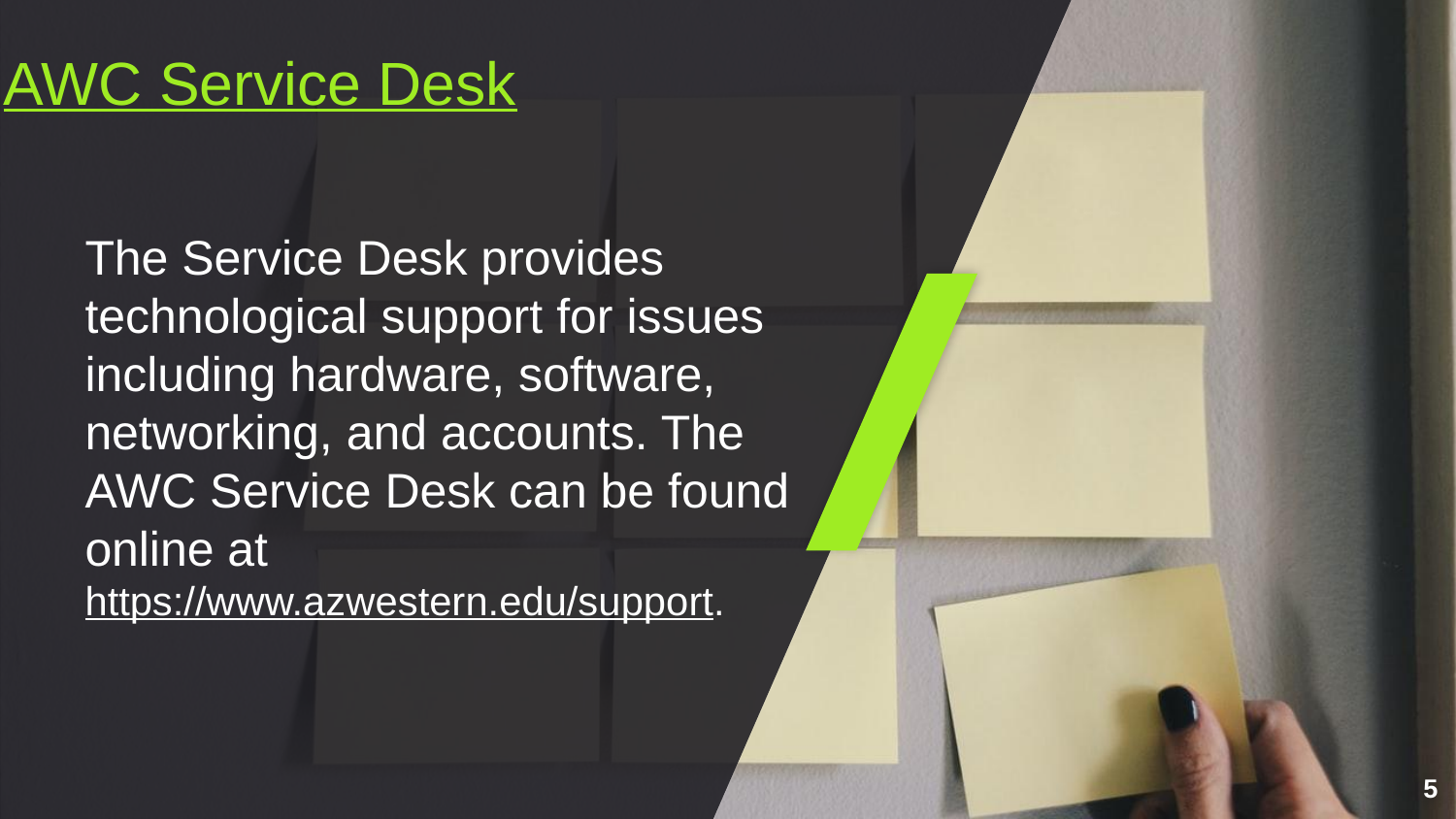

# AWC Service Desk
The Service Desk provides technological support for issues including hardware, software, networking, and accounts. The AWC Service Desk can be found online at https://www.azwestern.edu/support.
5